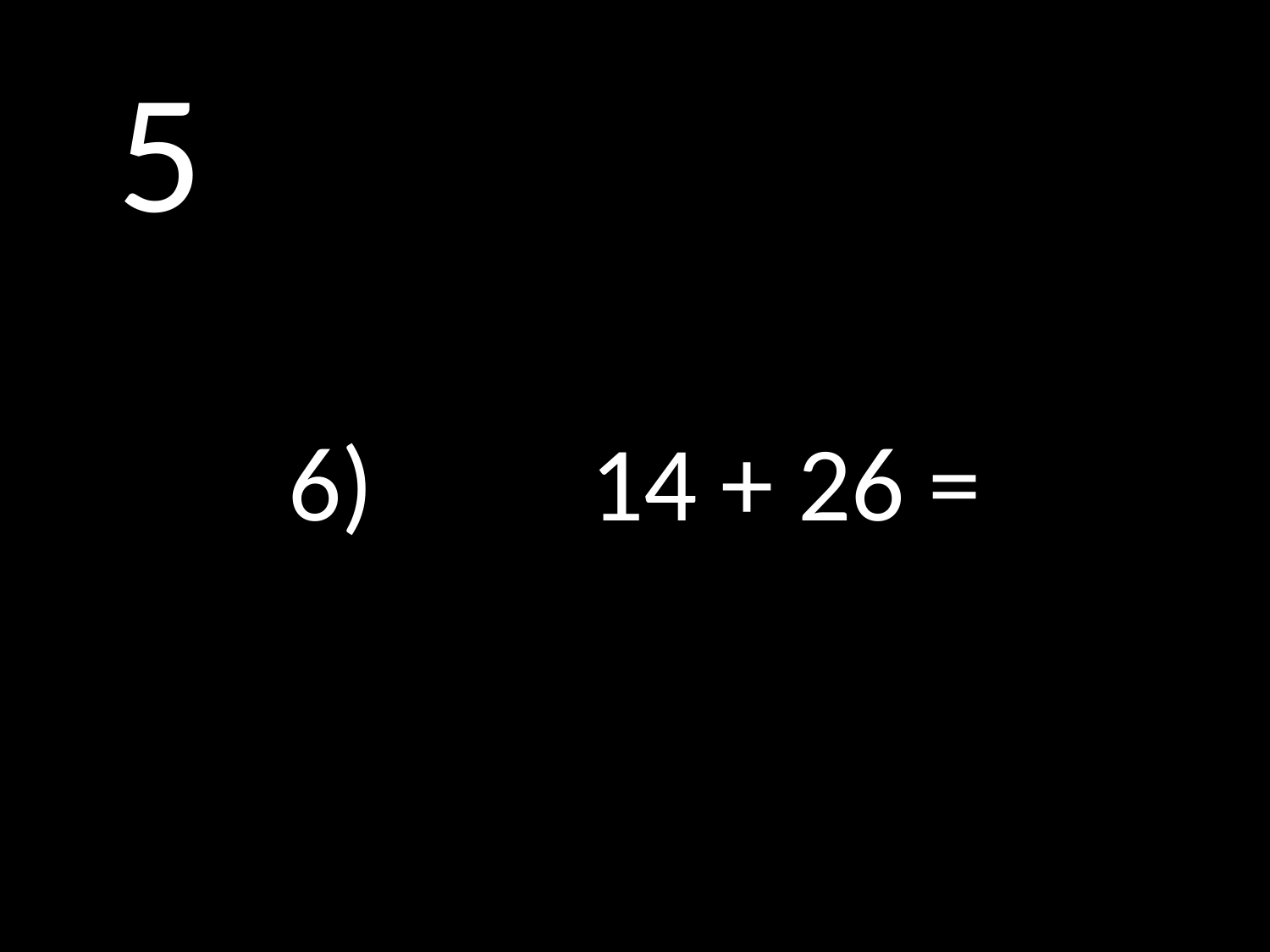

# 5
6)		14 + 26 =